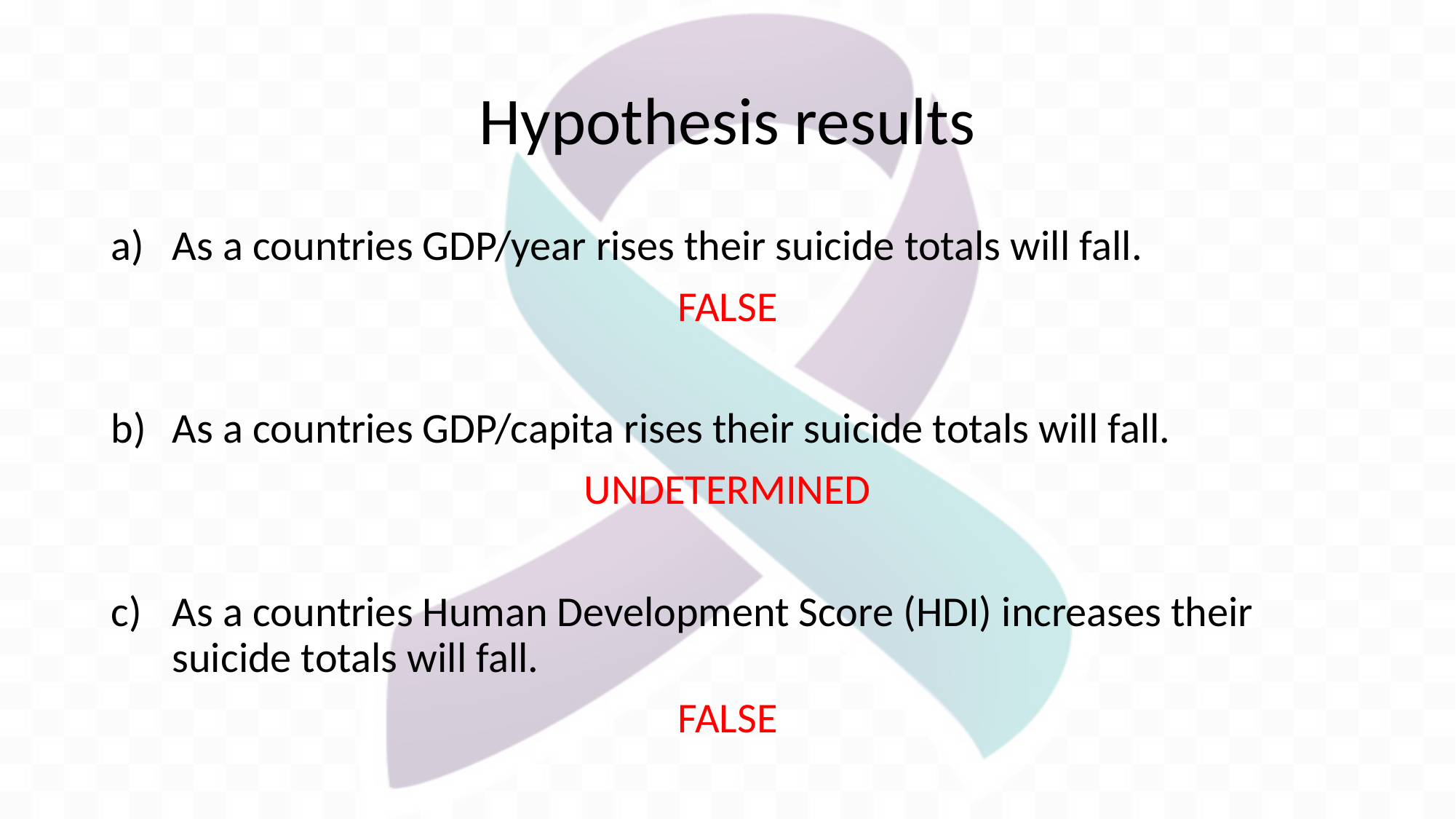

# Hypothesis results
As a countries GDP/year rises their suicide totals will fall.
FALSE

As a countries GDP/capita rises their suicide totals will fall.
UNDETERMINED

As a countries Human Development Score (HDI) increases their suicide totals will fall.
FALSE